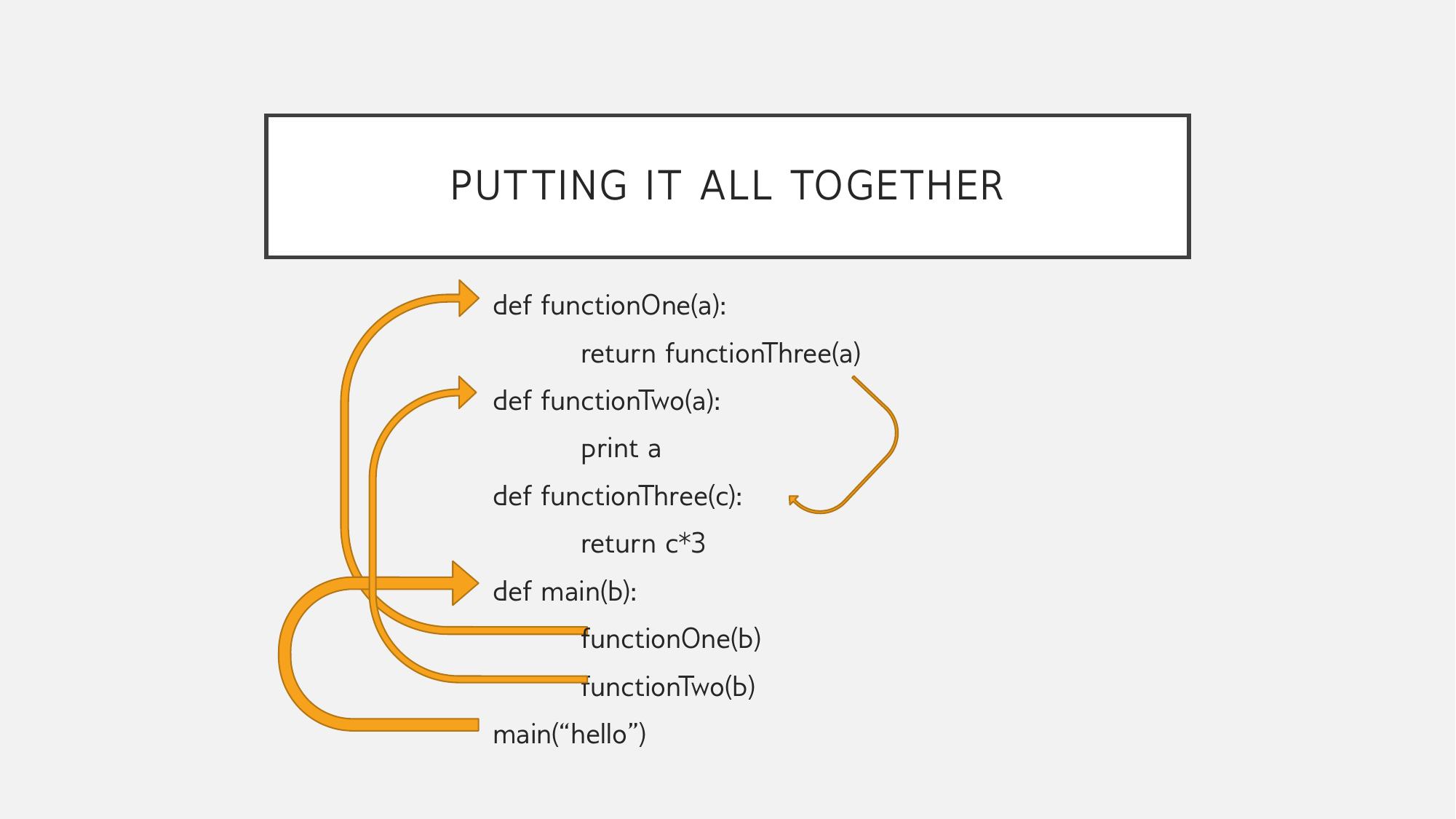

# Putting it all together
def functionOne(a):
	return functionThree(a)
def functionTwo(a):
	print a
def functionThree(c):
	return c*3
def main(b):
	functionOne(b)
	functionTwo(b)
main(“hello”)